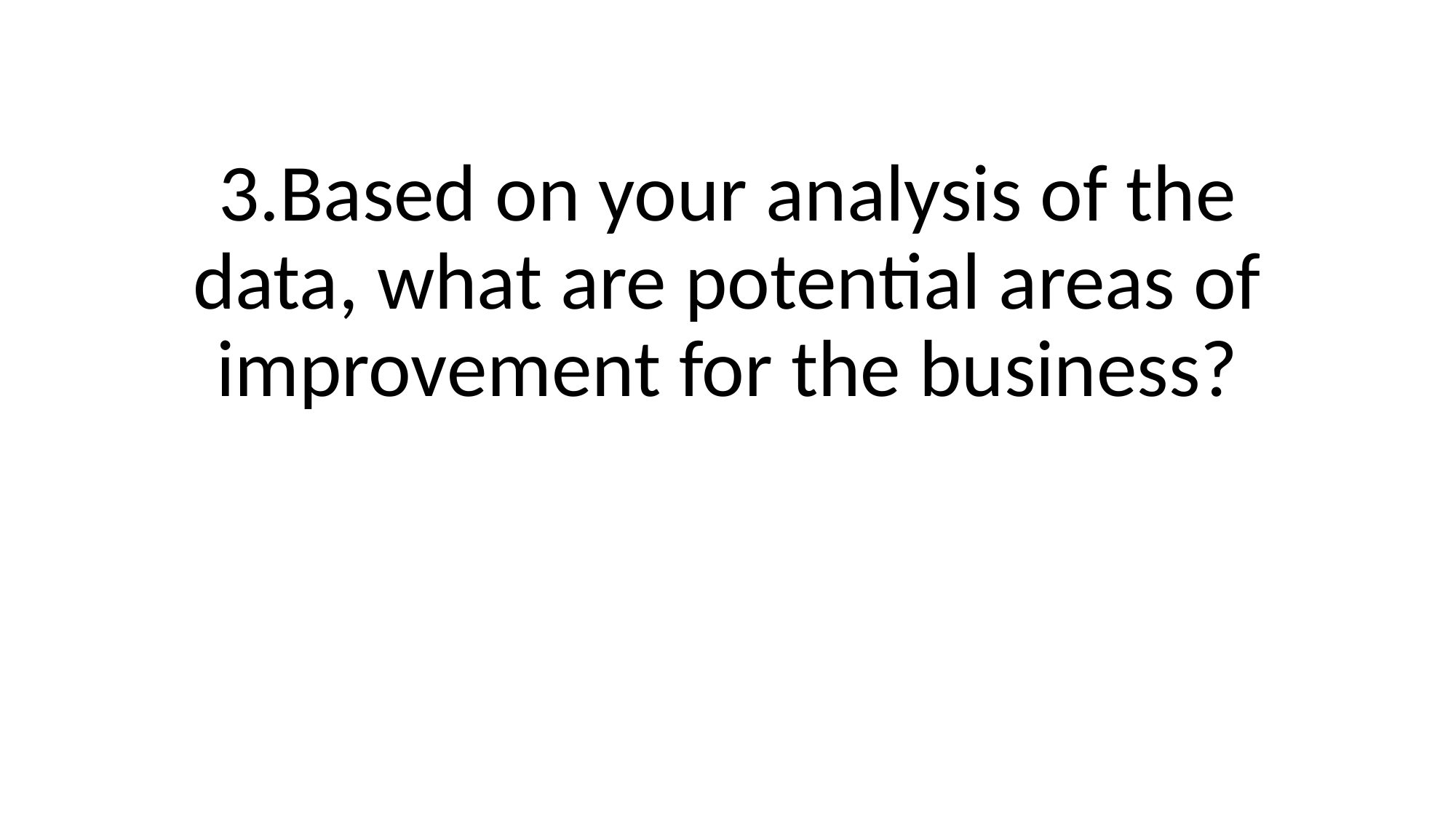

# 3.Based on your analysis of the data, what are potential areas of improvement for the business?